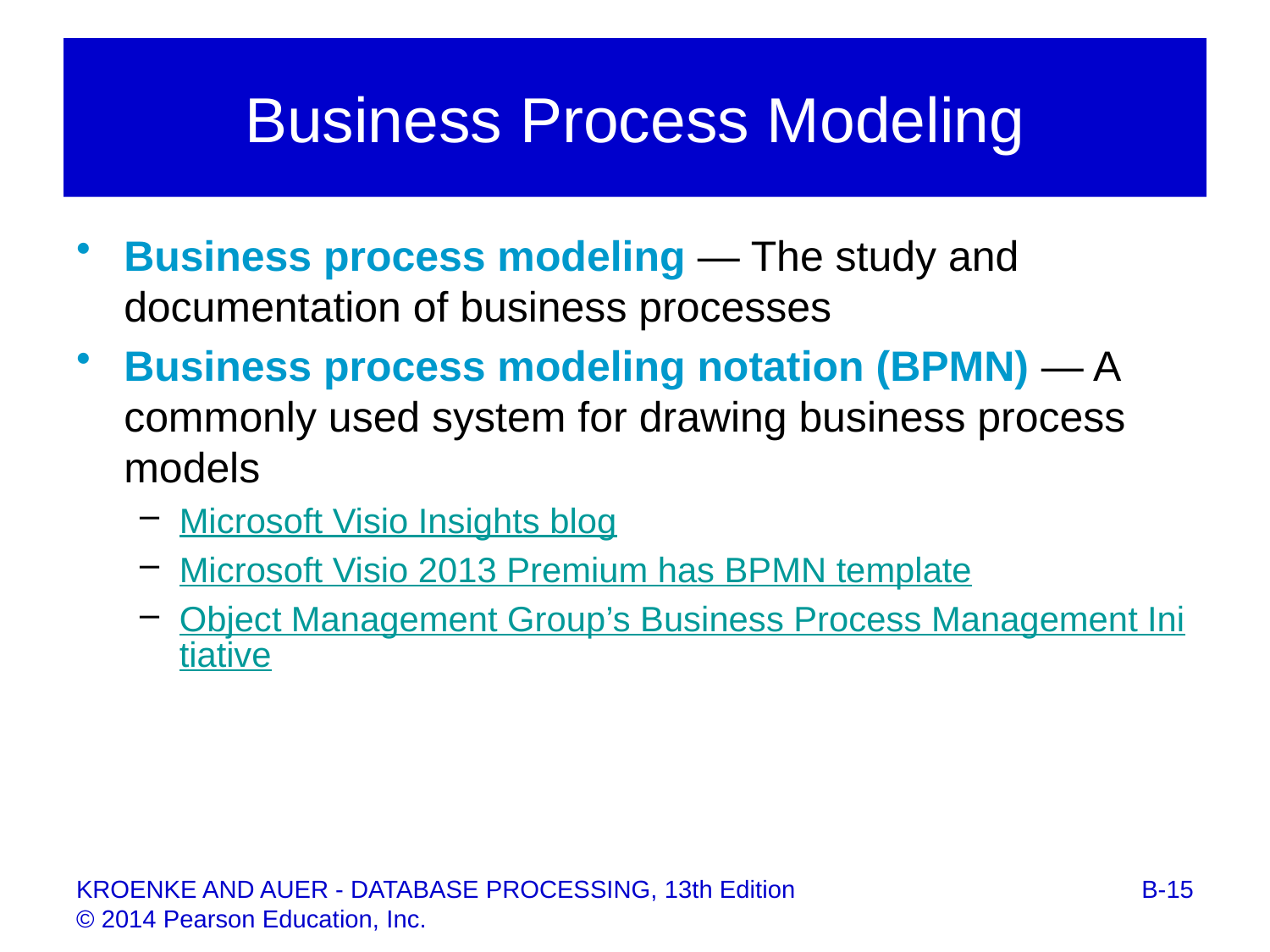

# Business Process Modeling
Business process modeling — The study and documentation of business processes
Business process modeling notation (BPMN) — A commonly used system for drawing business process models
Microsoft Visio Insights blog
Microsoft Visio 2013 Premium has BPMN template
Object Management Group’s Business Process Management Initiative

B-15
KROENKE AND AUER - DATABASE PROCESSING, 13th Edition © 2014 Pearson Education, Inc.